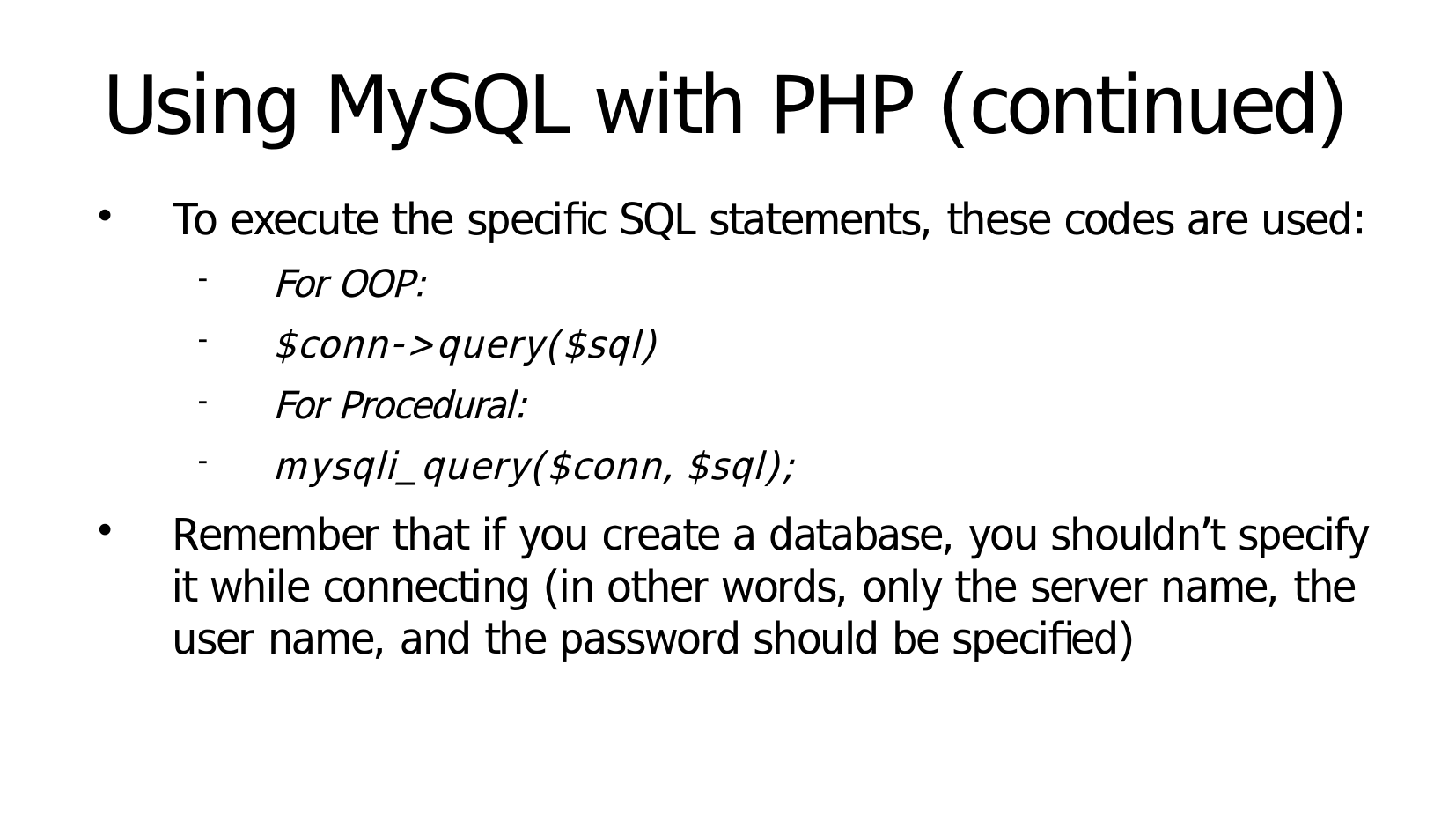

Using MySQL with PHP (continued)
To execute the specific SQL statements, these codes are used:
For OOP:
$conn->query($sql)
For Procedural:
mysqli_query($conn, $sql);
Remember that if you create a database, you shouldn’t specify it while connecting (in other words, only the server name, the user name, and the password should be specified)